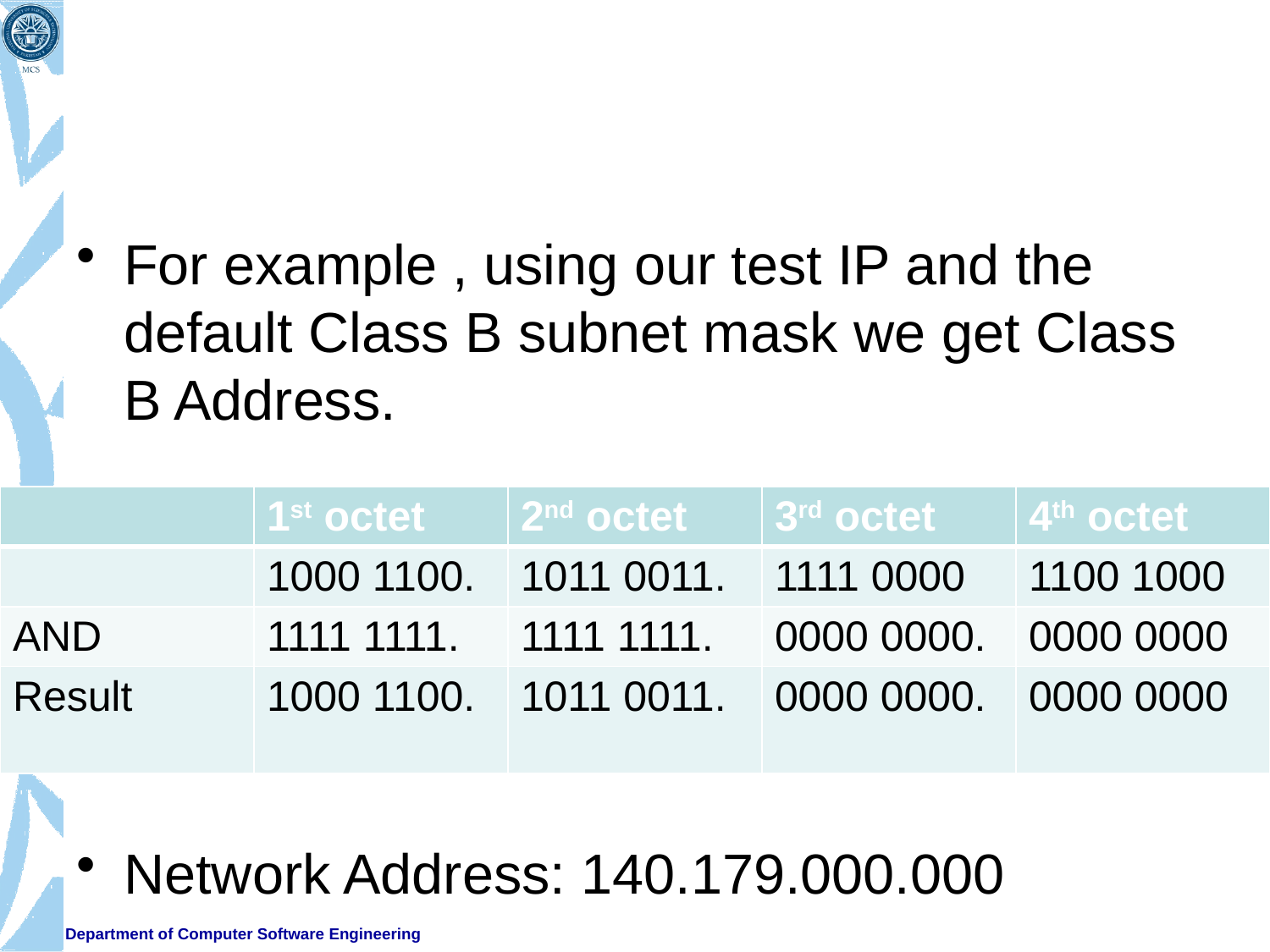

#
For example , using our test IP and the default Class B subnet mask we get Class B Address.

Network Address: 140.179.000.000

|  | 1st octet | 2nd octet | 3rd octet | 4th octet |
| --- | --- | --- | --- | --- |
|  | 1000 1100. | 1011 0011. | 1111 0000 | 1100 1000 |
| AND | 1111 1111. | 1111 1111. | 0000 0000. | 0000 0000 |
| Result | 1000 1100. | 1011 0011. | 0000 0000. | 0000 0000 |